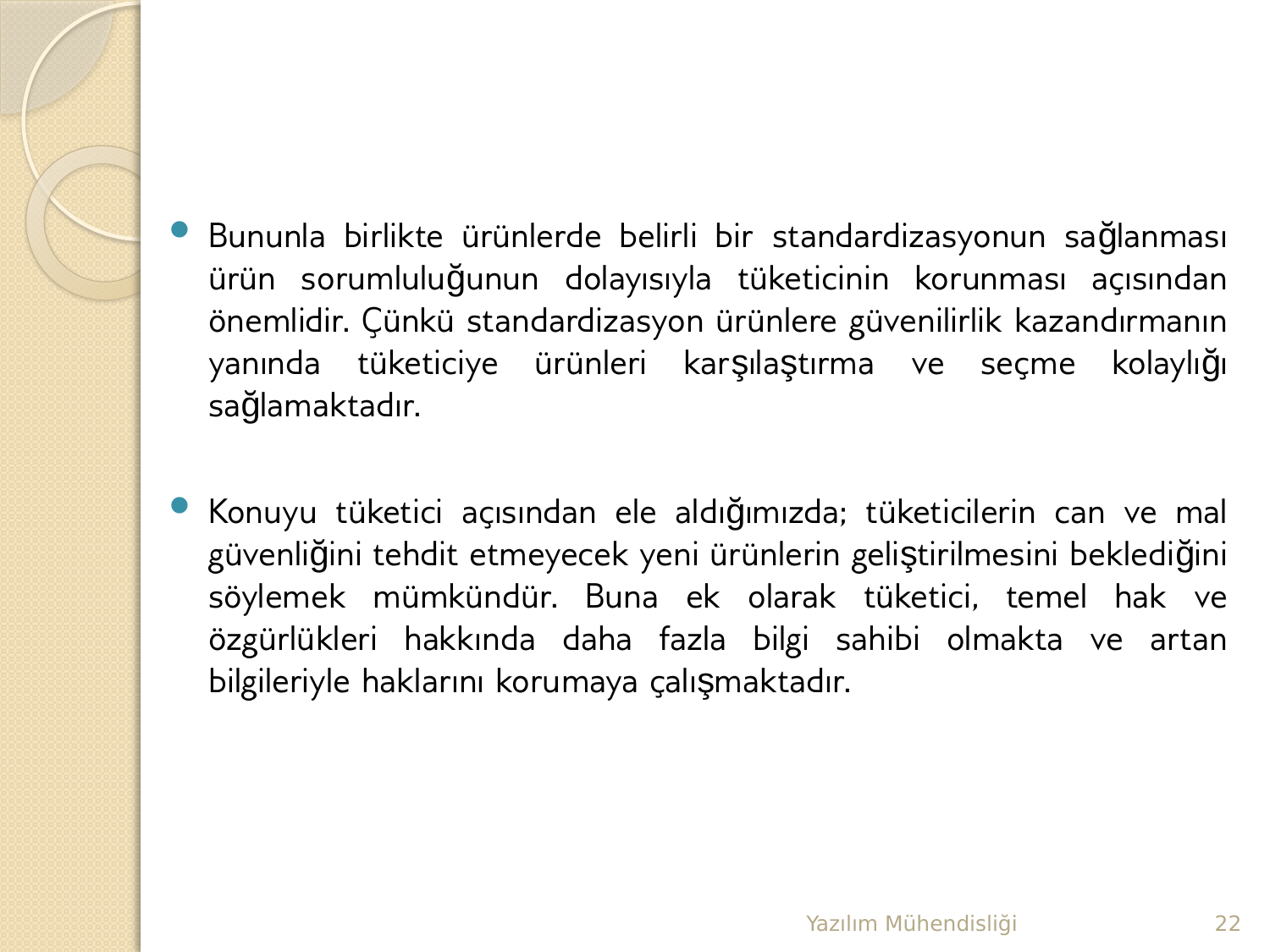

Bununla birlikte ürünlerde belirli bir standardizasyonun sağlanması ürün sorumluluğunun dolayısıyla tüketicinin korunması açısından önemlidir. Çünkü standardizasyon ürünlere güvenilirlik kazandırmanın yanında tüketiciye ürünleri karşılaştırma ve seçme kolaylığı sağlamaktadır.

Konuyu tüketici açısından ele aldığımızda; tüketicilerin can ve mal güvenliğini tehdit etmeyecek yeni ürünlerin geliştirilmesini beklediğini söylemek mümkündür. Buna ek olarak tüketici, temel hak ve özgürlükleri hakkında daha fazla bilgi sahibi olmakta ve artan bilgileriyle haklarını korumaya çalışmaktadır.

Yazılım Mühendisliği
22